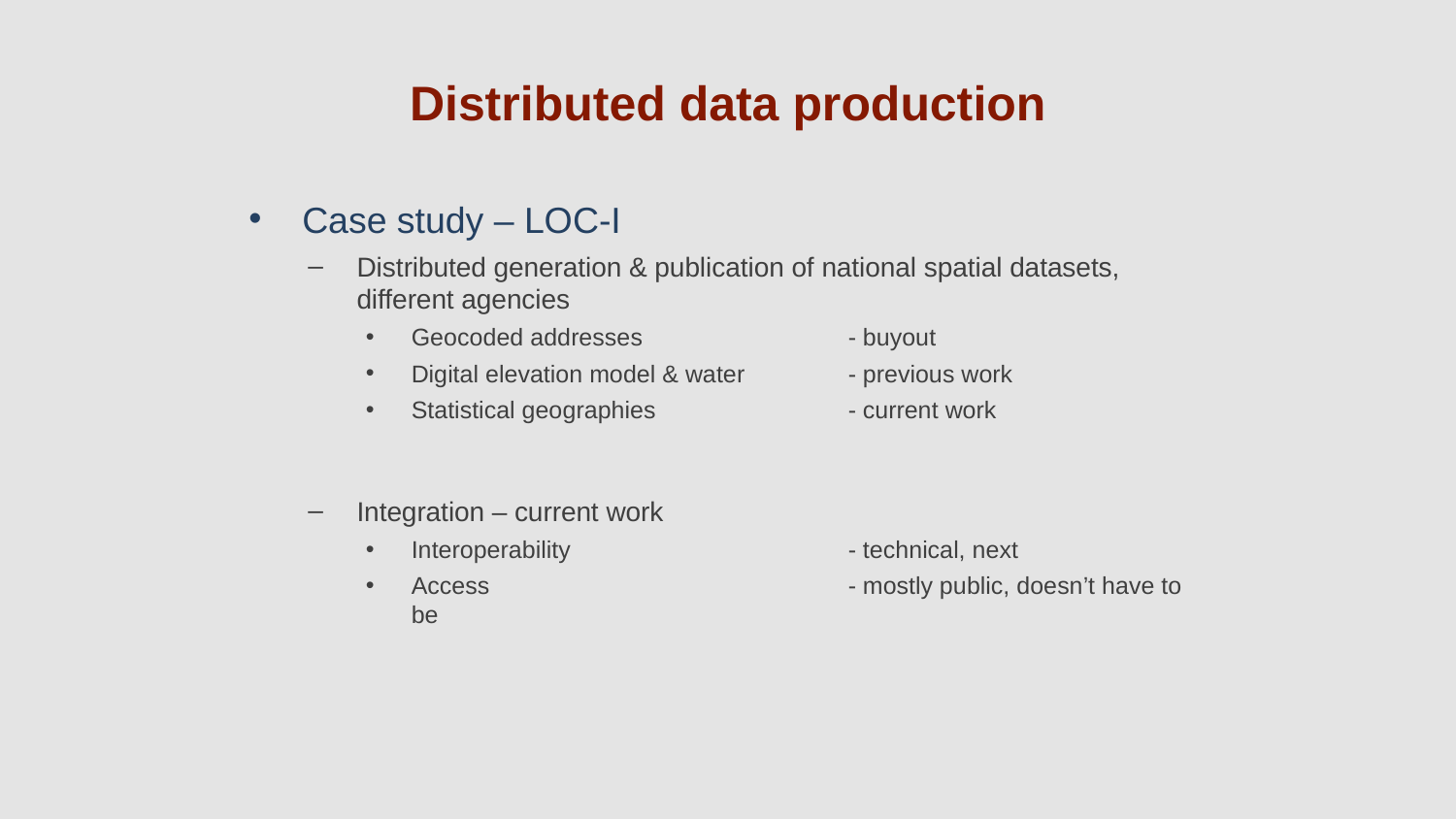

# Distributed data production
Case study – LOC-I
Distributed generation & publication of national spatial datasets, different agencies
Geocoded addresses		- buyout
Digital elevation model & water	- previous work
Statistical geographies		- current work

Integration – current work
Interoperability		- technical, next
Access			- mostly public, doesn’t have to be